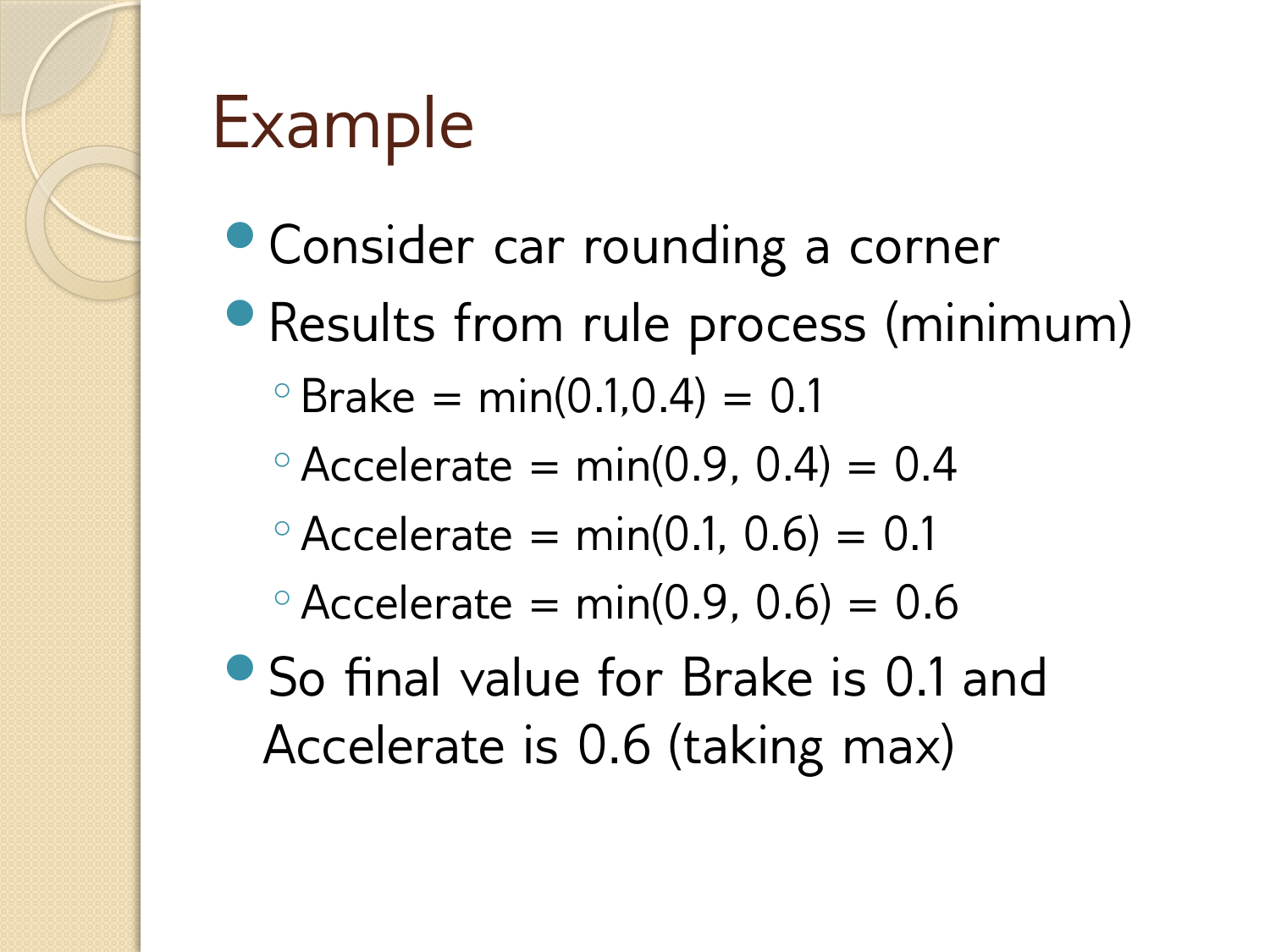

# Example
Consider car rounding a corner
Results from rule process (minimum)
Brake = min(0.1,0.4) = 0.1
Accelerate = min(0.9, 0.4) = 0.4
Accelerate = min(0.1, 0.6) = 0.1
Accelerate = min(0.9, 0.6) = 0.6
So final value for Brake is 0.1 and Accelerate is 0.6 (taking max)